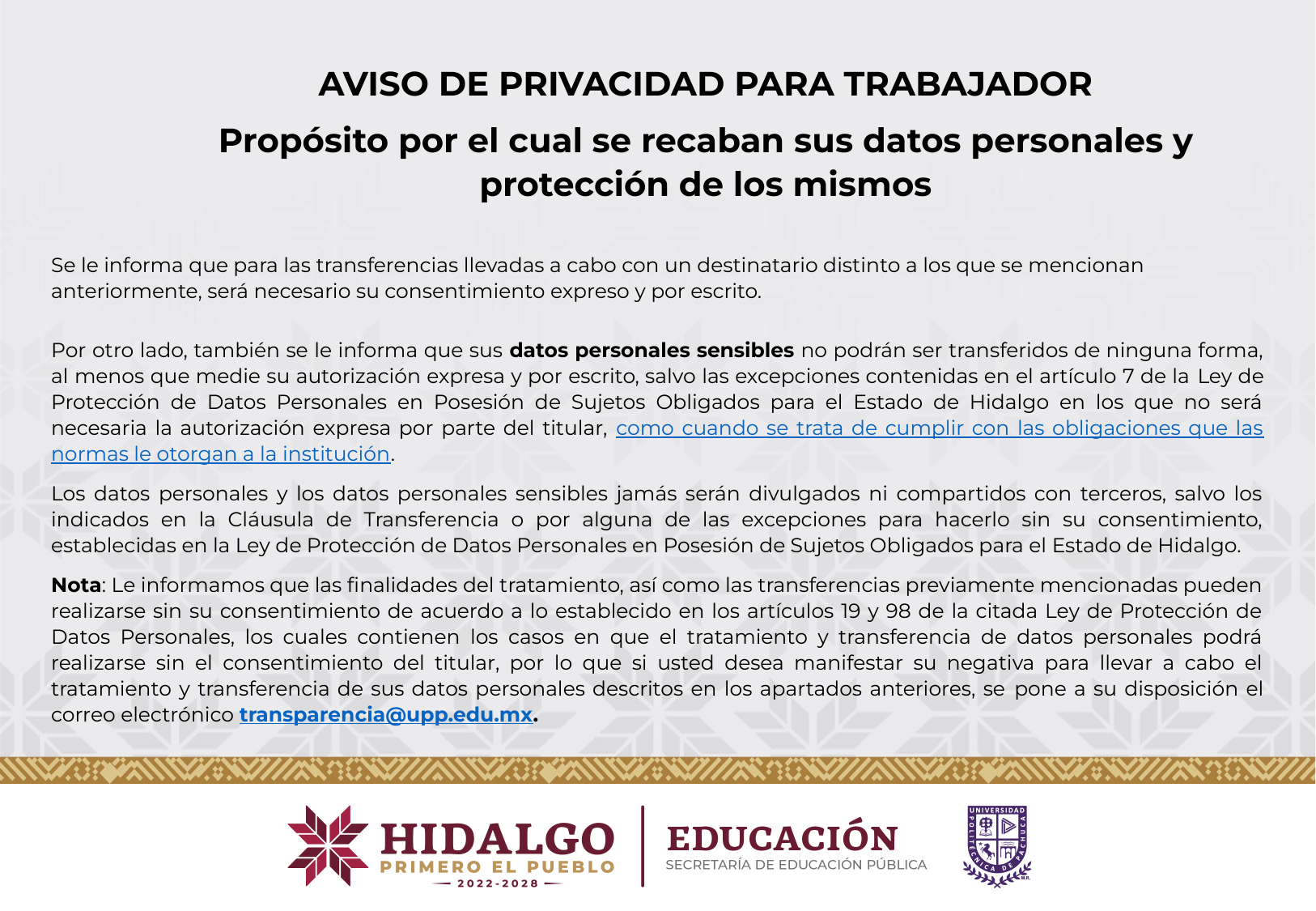

AVISO DE PRIVACIDAD PARA TRABAJADOR
Propósito por el cual se recaban sus datos personales y protección de los mismos
Se le informa que para las transferencias llevadas a cabo con un destinatario distinto a los que se mencionan anteriormente, será necesario su consentimiento expreso y por escrito.
Por otro lado, también se le informa que sus datos personales sensibles no podrán ser transferidos de ninguna forma, al menos que medie su autorización expresa y por escrito, salvo las excepciones contenidas en el artículo 7 de la Ley de Protección de Datos Personales en Posesión de Sujetos Obligados para el Estado de Hidalgo en los que no será necesaria la autorización expresa por parte del titular, como cuando se trata de cumplir con las obligaciones que las normas le otorgan a la institución.
Los datos personales y los datos personales sensibles jamás serán divulgados ni compartidos con terceros, salvo los indicados en la Cláusula de Transferencia o por alguna de las excepciones para hacerlo sin su consentimiento, establecidas en la Ley de Protección de Datos Personales en Posesión de Sujetos Obligados para el Estado de Hidalgo.
Nota: Le informamos que las finalidades del tratamiento, así como las transferencias previamente mencionadas pueden realizarse sin su consentimiento de acuerdo a lo establecido en los artículos 19 y 98 de la citada Ley de Protección de Datos Personales, los cuales contienen los casos en que el tratamiento y transferencia de datos personales podrá realizarse sin el consentimiento del titular, por lo que si usted desea manifestar su negativa para llevar a cabo el tratamiento y transferencia de sus datos personales descritos en los apartados anteriores, se pone a su disposición el correo electrónico transparencia@upp.edu.mx.